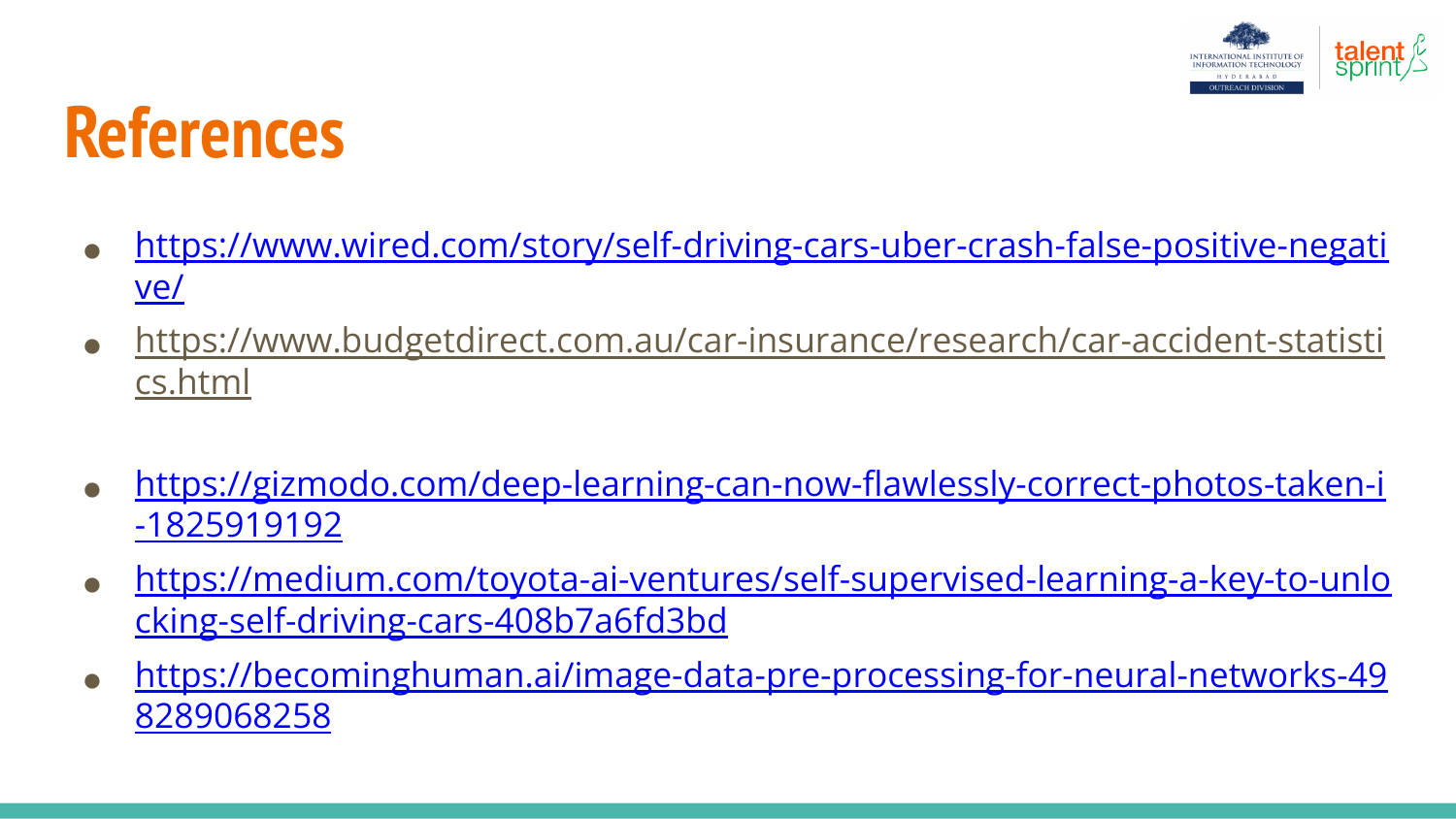

# References
https://www.wired.com/story/self-driving-cars-uber-crash-false-positive-negative/
https://www.budgetdirect.com.au/car-insurance/research/car-accident-statistics.html
https://gizmodo.com/deep-learning-can-now-flawlessly-correct-photos-taken-i-1825919192
https://medium.com/toyota-ai-ventures/self-supervised-learning-a-key-to-unlocking-self-driving-cars-408b7a6fd3bd
https://becominghuman.ai/image-data-pre-processing-for-neural-networks-498289068258